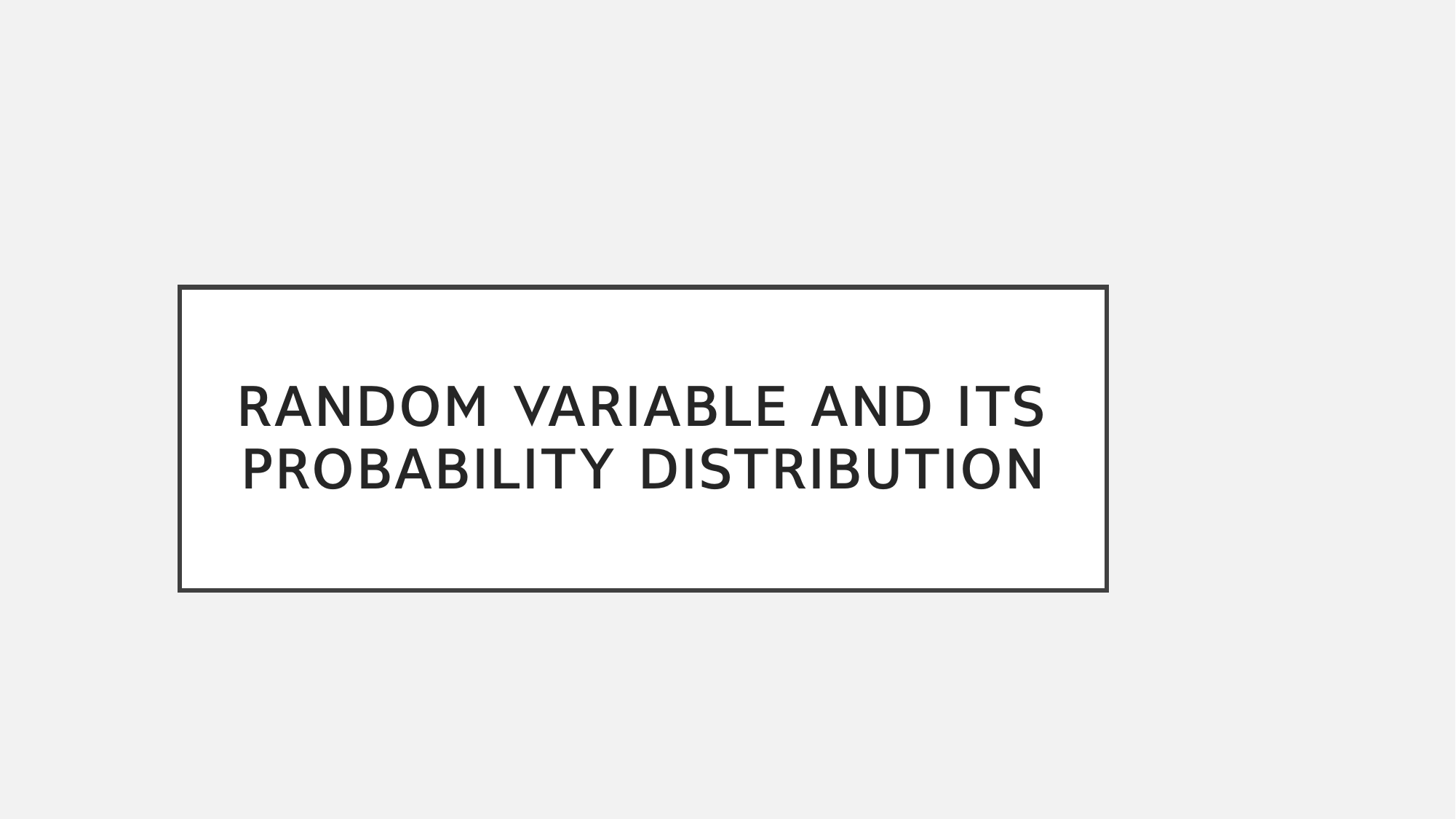

# Random Variable and its Probability Distribution